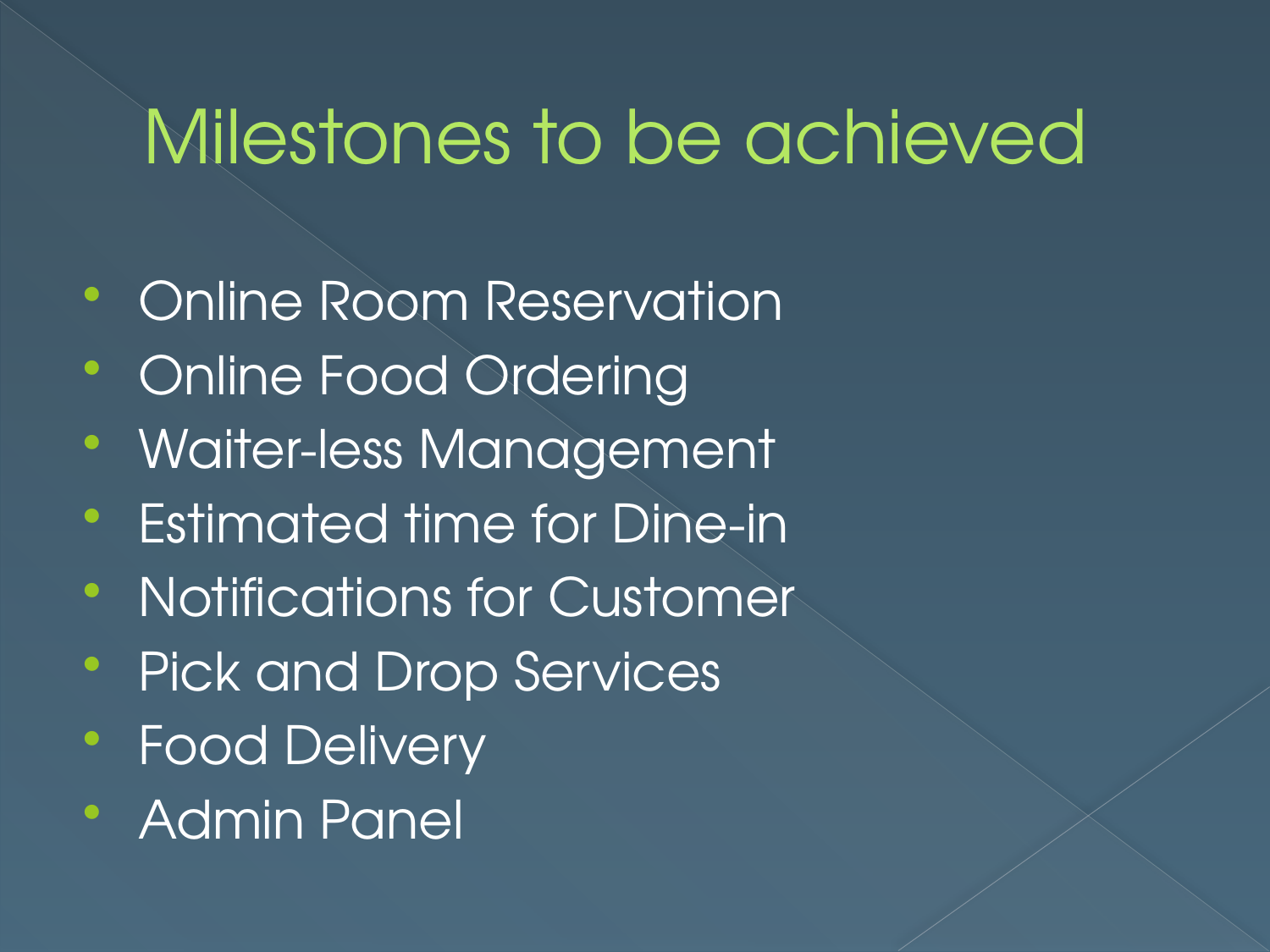

# Milestones to be achieved
Online Room Reservation
Online Food Ordering
Waiter-less Management
Estimated time for Dine-in
Notifications for Customer
Pick and Drop Services
Food Delivery
Admin Panel